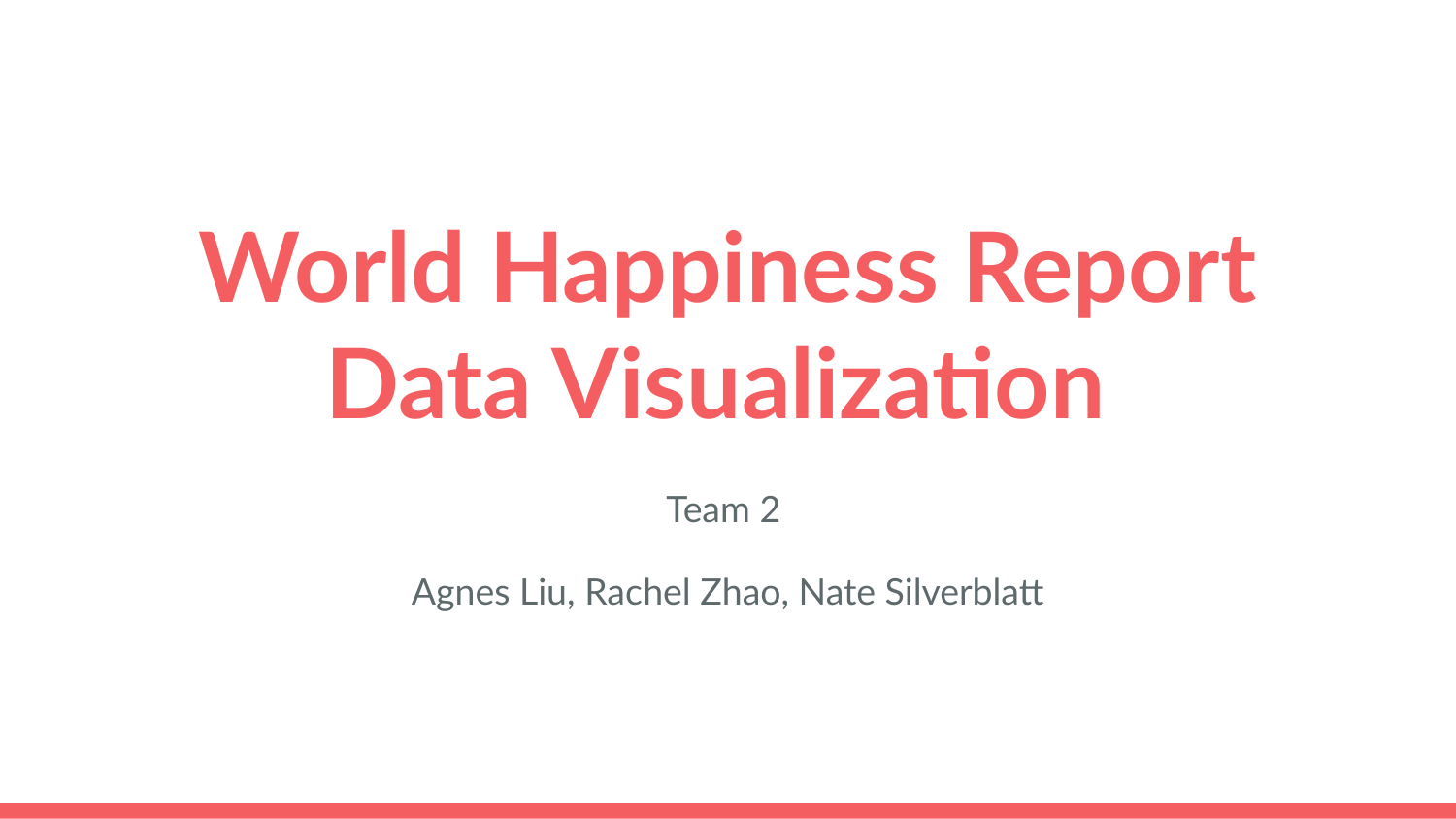

# World Happiness Report
Data Visualization
Team 2
Agnes Liu, Rachel Zhao, Nate Silverblatt